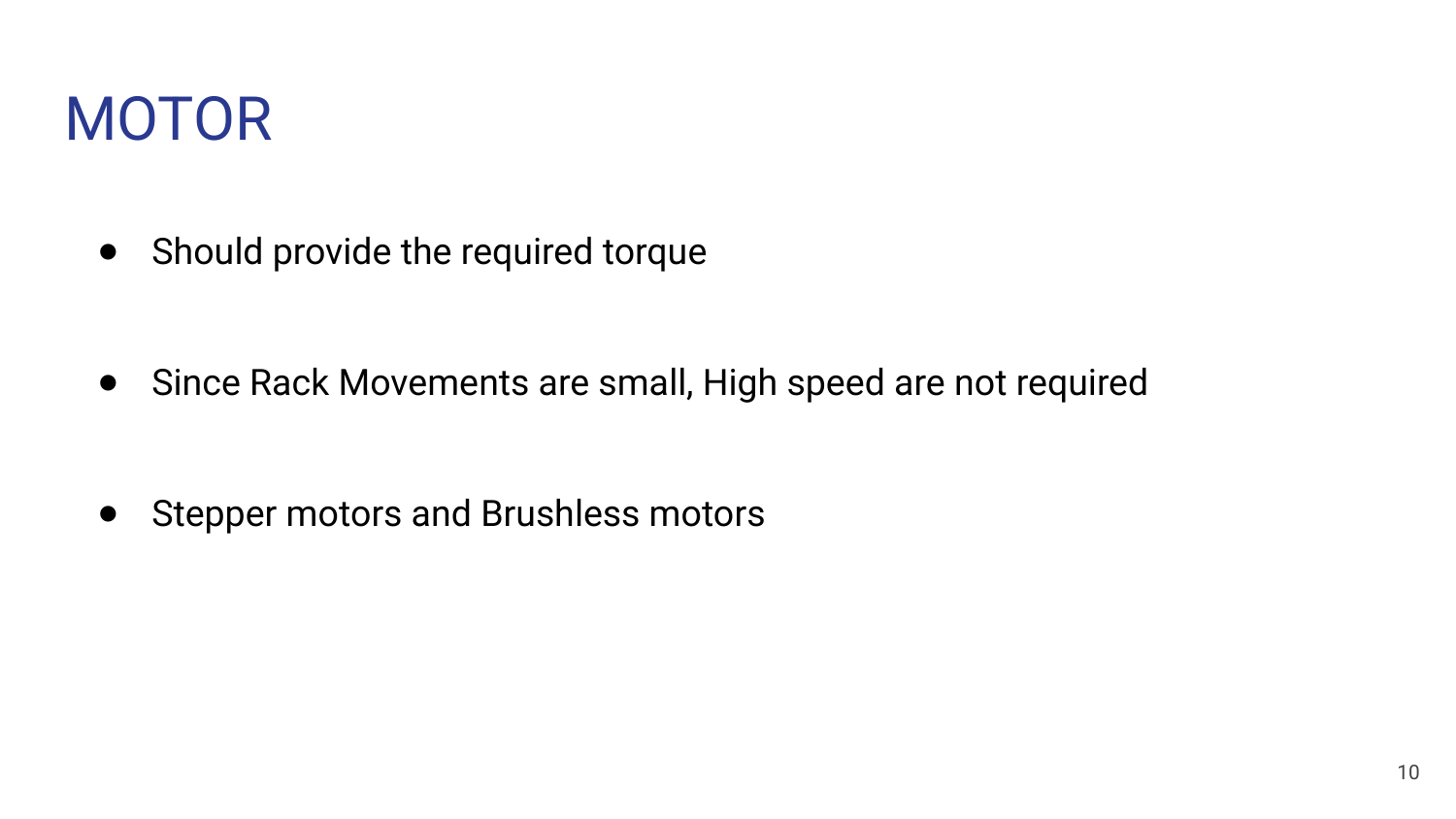

# MOTOR
Should provide the required torque

Since Rack Movements are small, High speed are not required

Stepper motors and Brushless motors
10